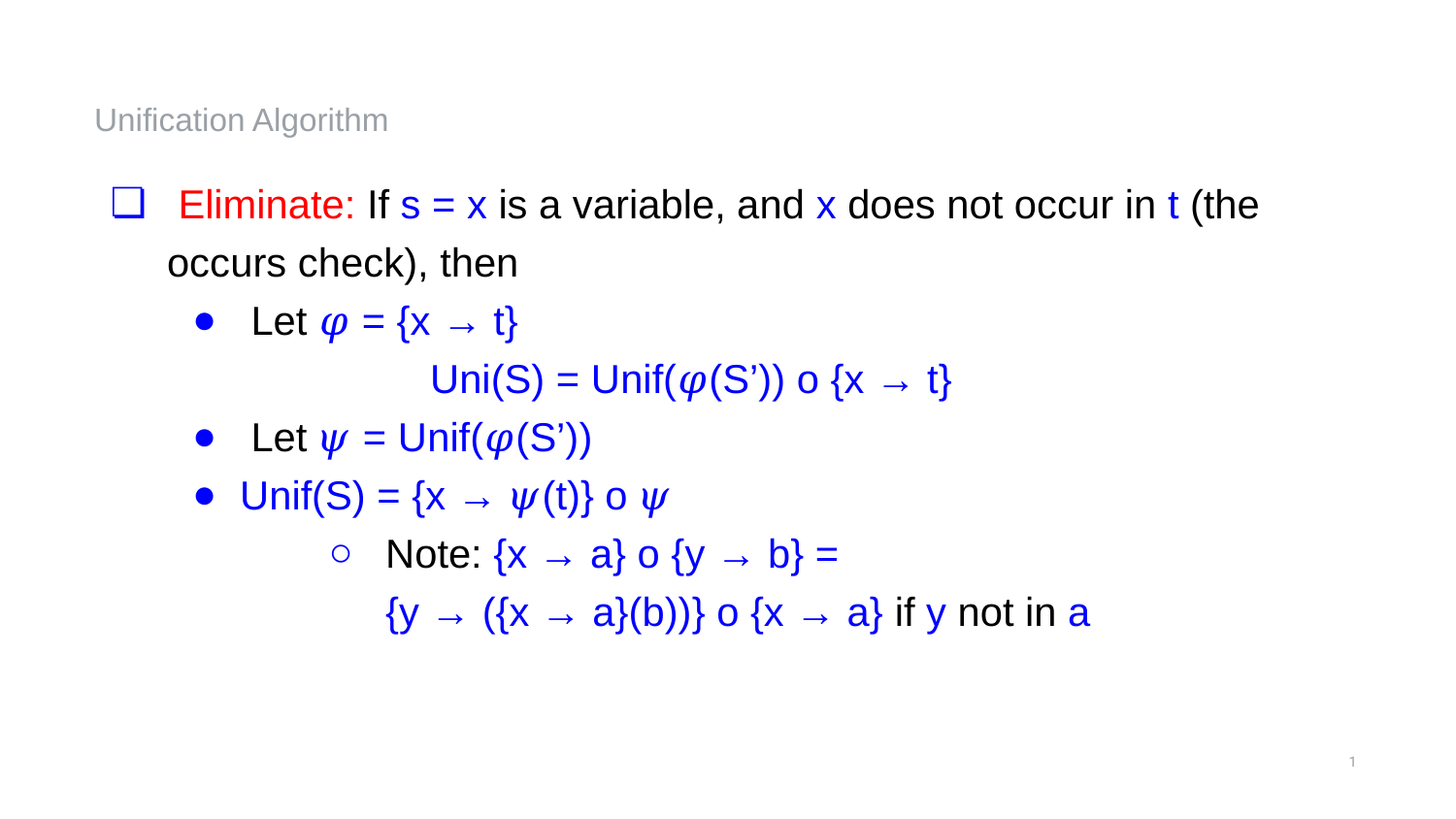

Unification Algorithm
# Eliminate: If s = x is a variable, and x does not occur in t (the occurs check), then
 Let 𝜑 = {x → t}
		    Uni(S) = Unif(𝜑(S’)) o {x → t}
 Let 𝜓 = Unif(𝜑(S’))
Unif(S) = {x → 𝜓(t)} o 𝜓
Note: {x → a} o {y → b} =
{y → ({x → a}(b))} o {x → a} if y not in a
1